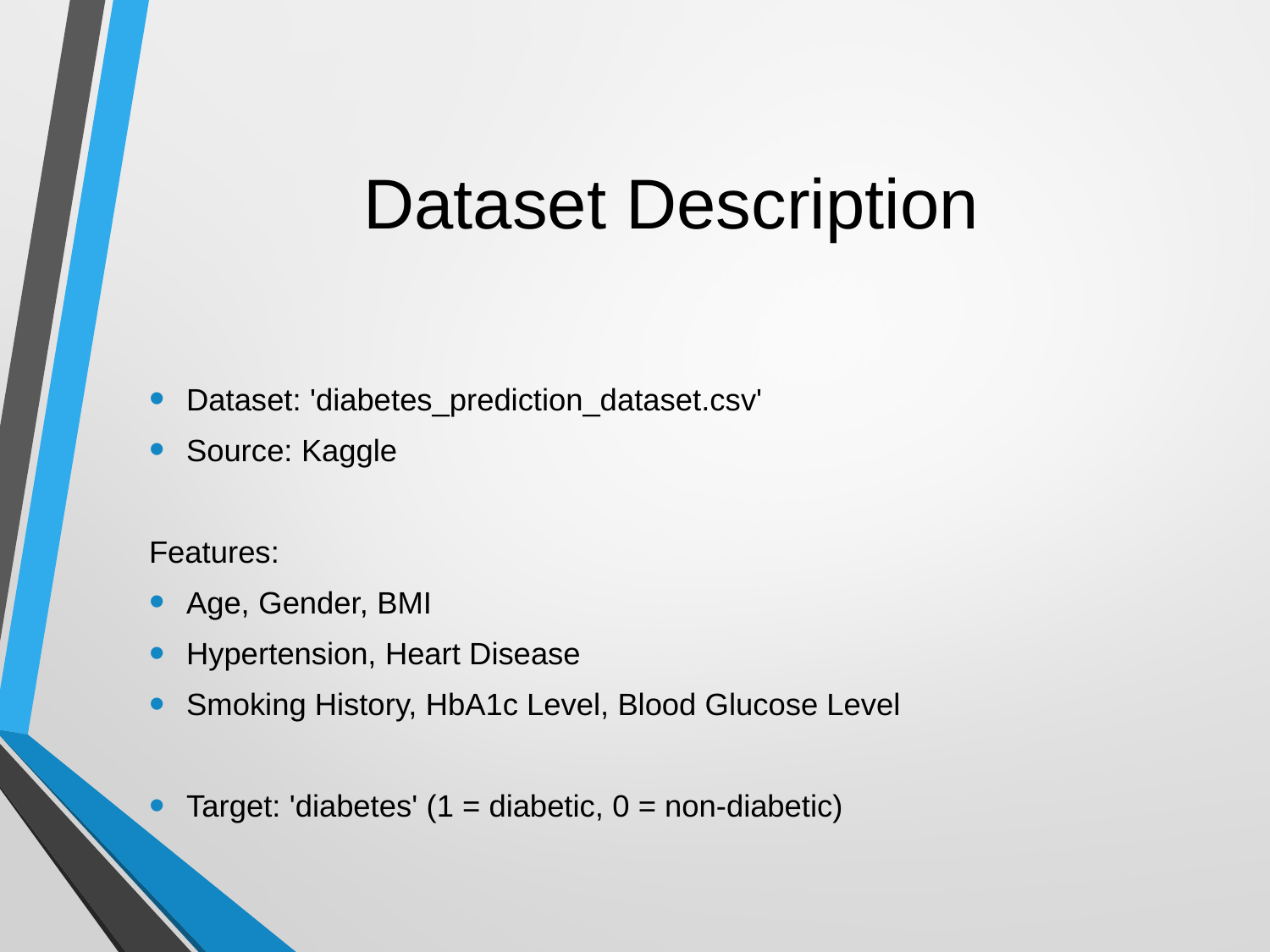

# Dataset Description
Dataset: 'diabetes_prediction_dataset.csv'
Source: Kaggle

Features:
Age, Gender, BMI
Hypertension, Heart Disease
Smoking History, HbA1c Level, Blood Glucose Level

Target: 'diabetes' (1 = diabetic, 0 = non-diabetic)